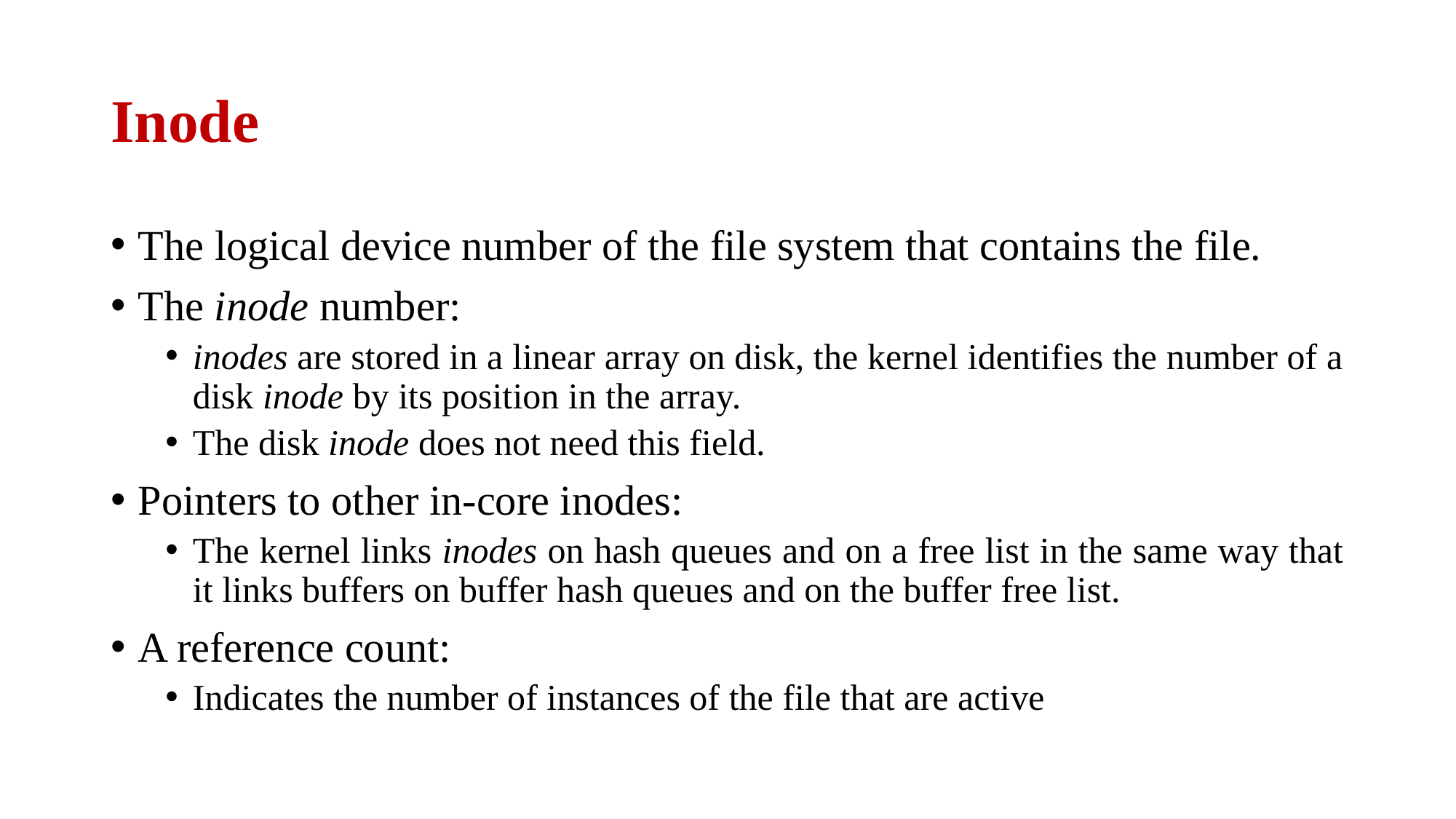

# Inode
The logical device number of the file system that contains the file.
The inode number:
inodes are stored in a linear array on disk, the kernel identifies the number of a disk inode by its position in the array.
The disk inode does not need this field.
Pointers to other in-core inodes:
The kernel links inodes on hash queues and on a free list in the same way that it links buffers on buffer hash queues and on the buffer free list.
A reference count:
Indicates the number of instances of the file that are active